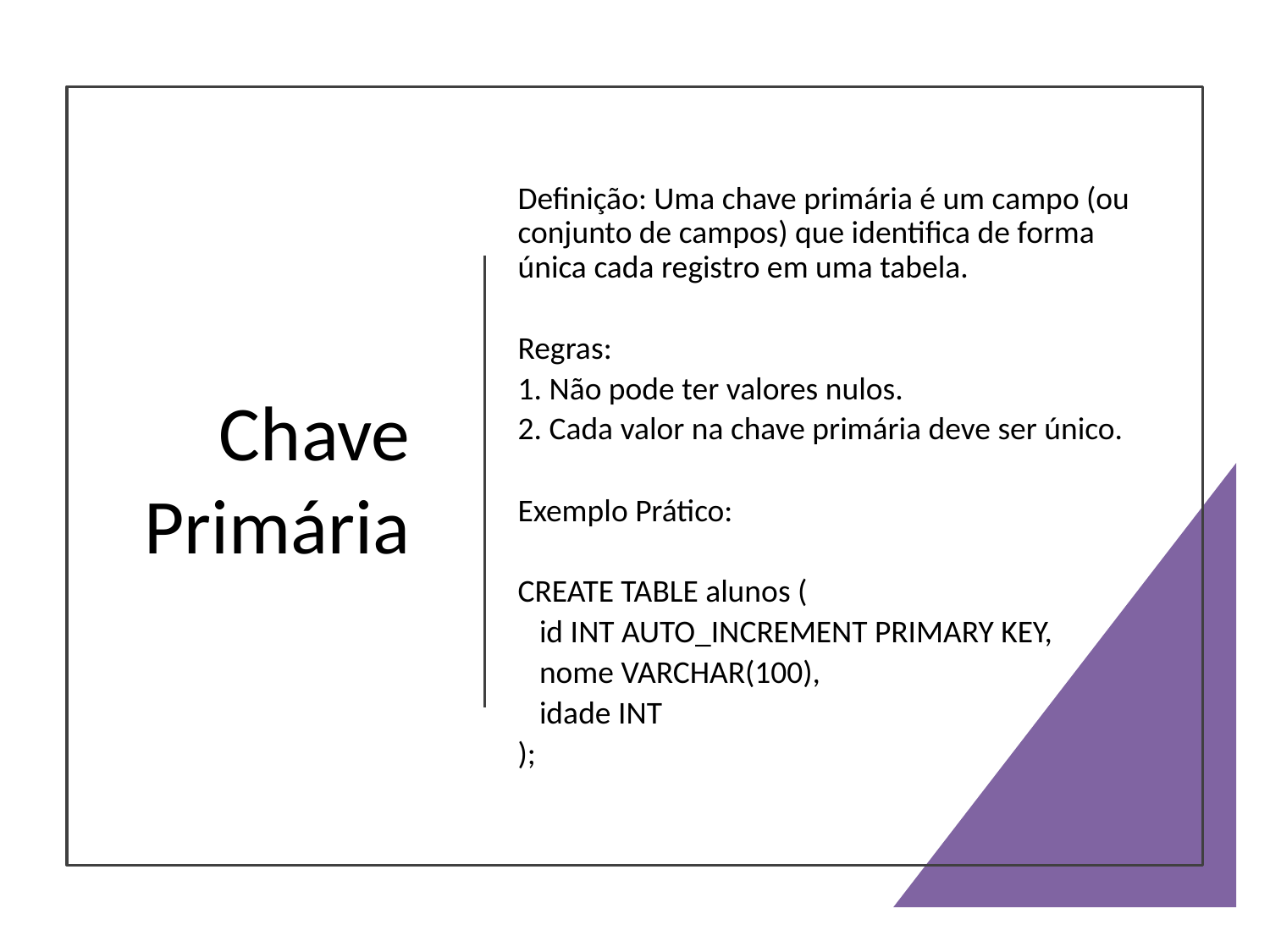

Definição: Uma chave primária é um campo (ou conjunto de campos) que identifica de forma única cada registro em uma tabela.

Regras:
1. Não pode ter valores nulos.
2. Cada valor na chave primária deve ser único.

Exemplo Prático:

CREATE TABLE alunos (
   id INT AUTO_INCREMENT PRIMARY KEY,
   nome VARCHAR(100),
   idade INT
);
# Chave Primária